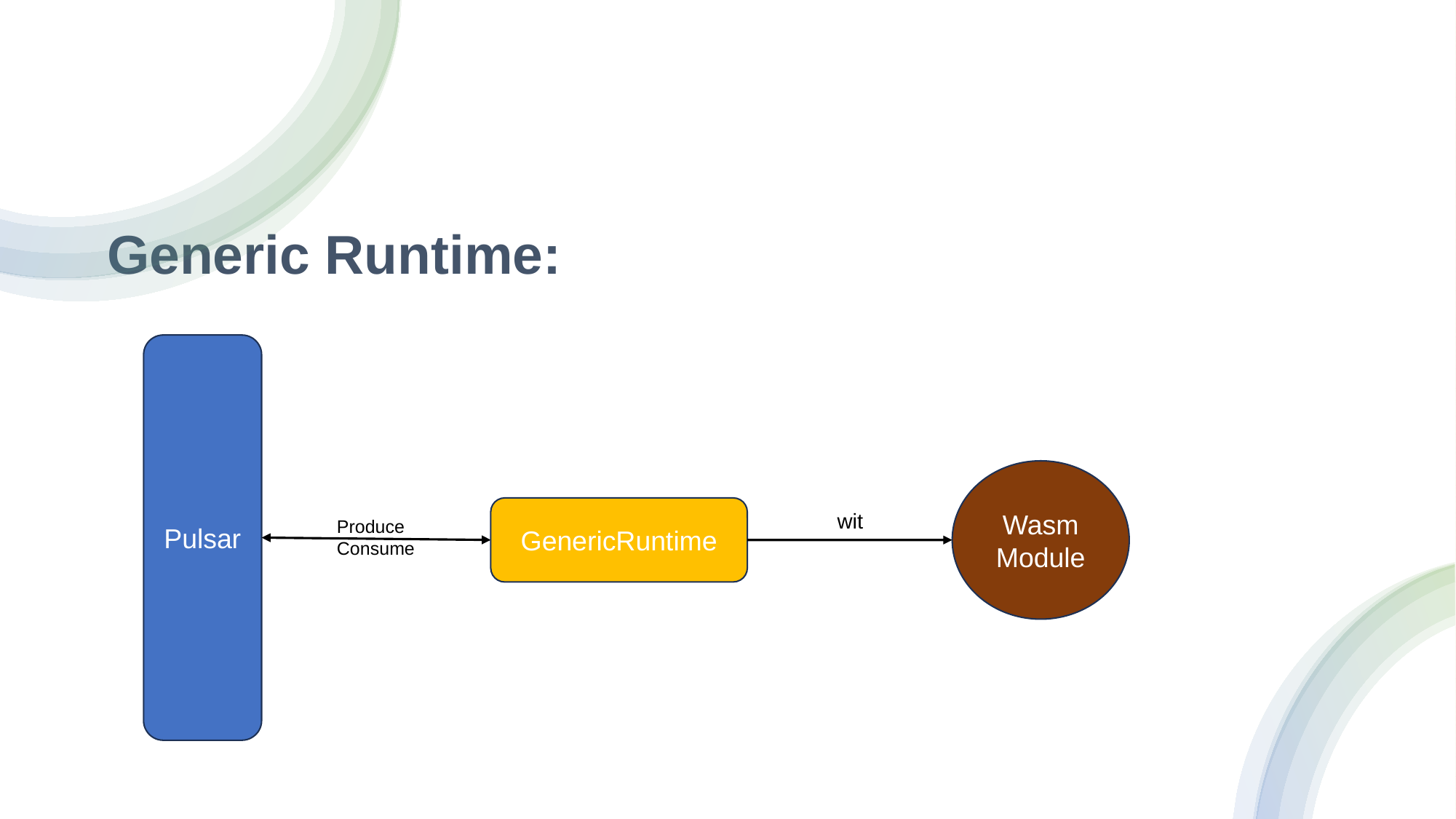

# Generic Runtime:
Pulsar
Wasm
Module
GenericRuntime
wit
Produce
Consume